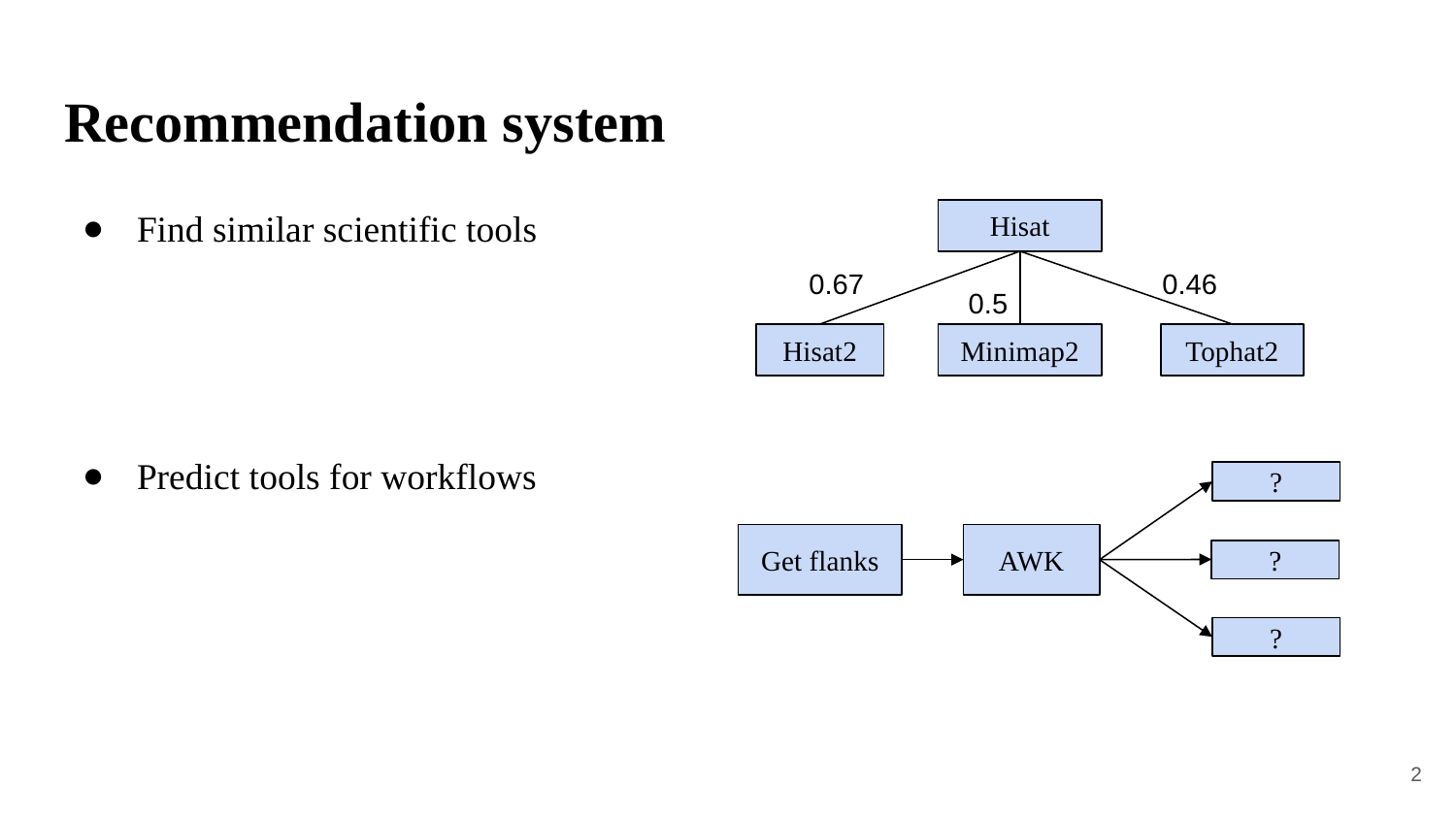

# Recommendation system
Find similar scientific tools

Predict tools for workflows
Hisat
0.67
0.46
0.5
Hisat2
Minimap2
Tophat2
?
Get flanks
AWK
?
?
2